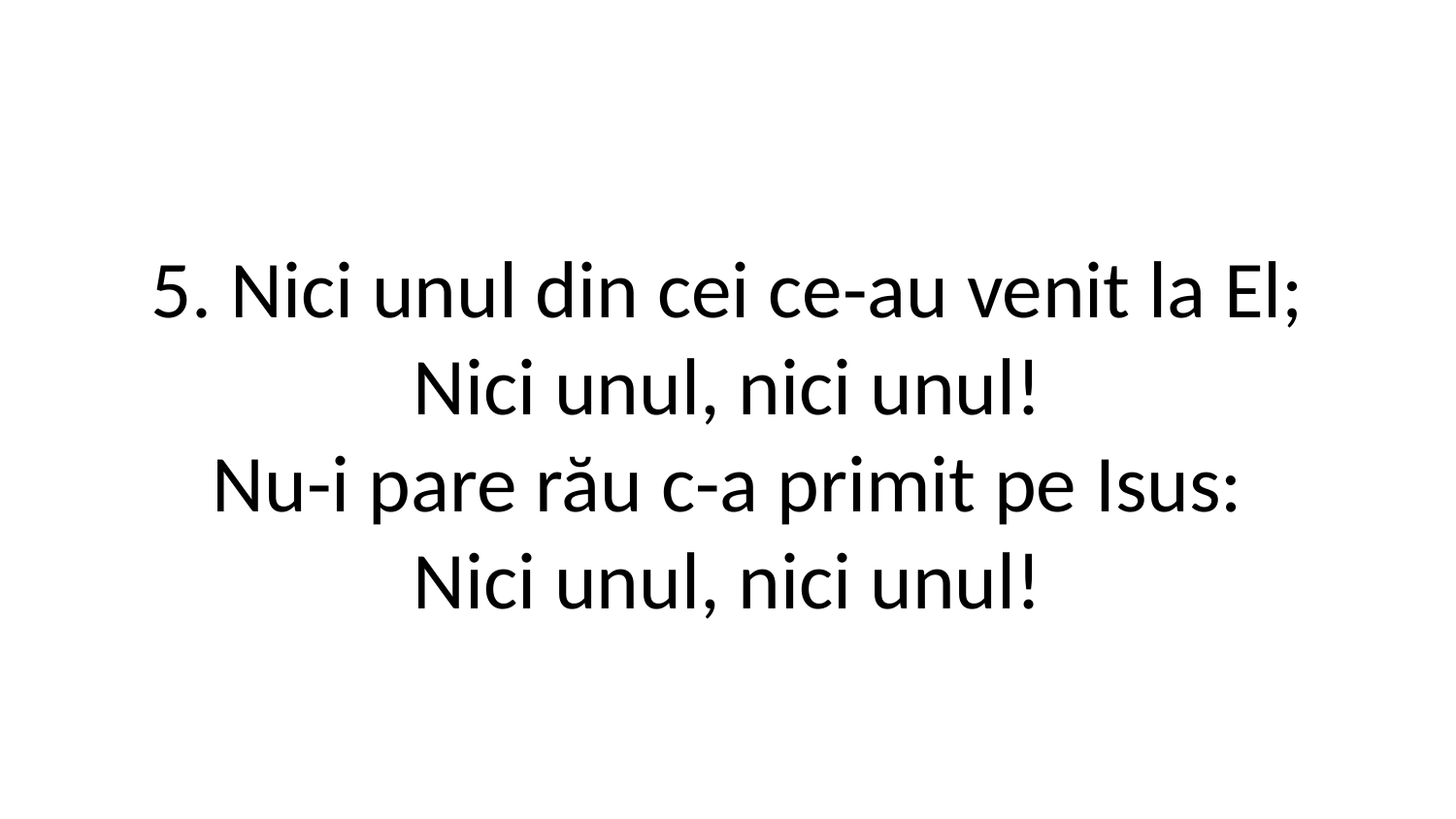

5. Nici unul din cei ce-au venit la El;
Nici unul, nici unul!
Nu-i pare rău c-a primit pe Isus:
Nici unul, nici unul!